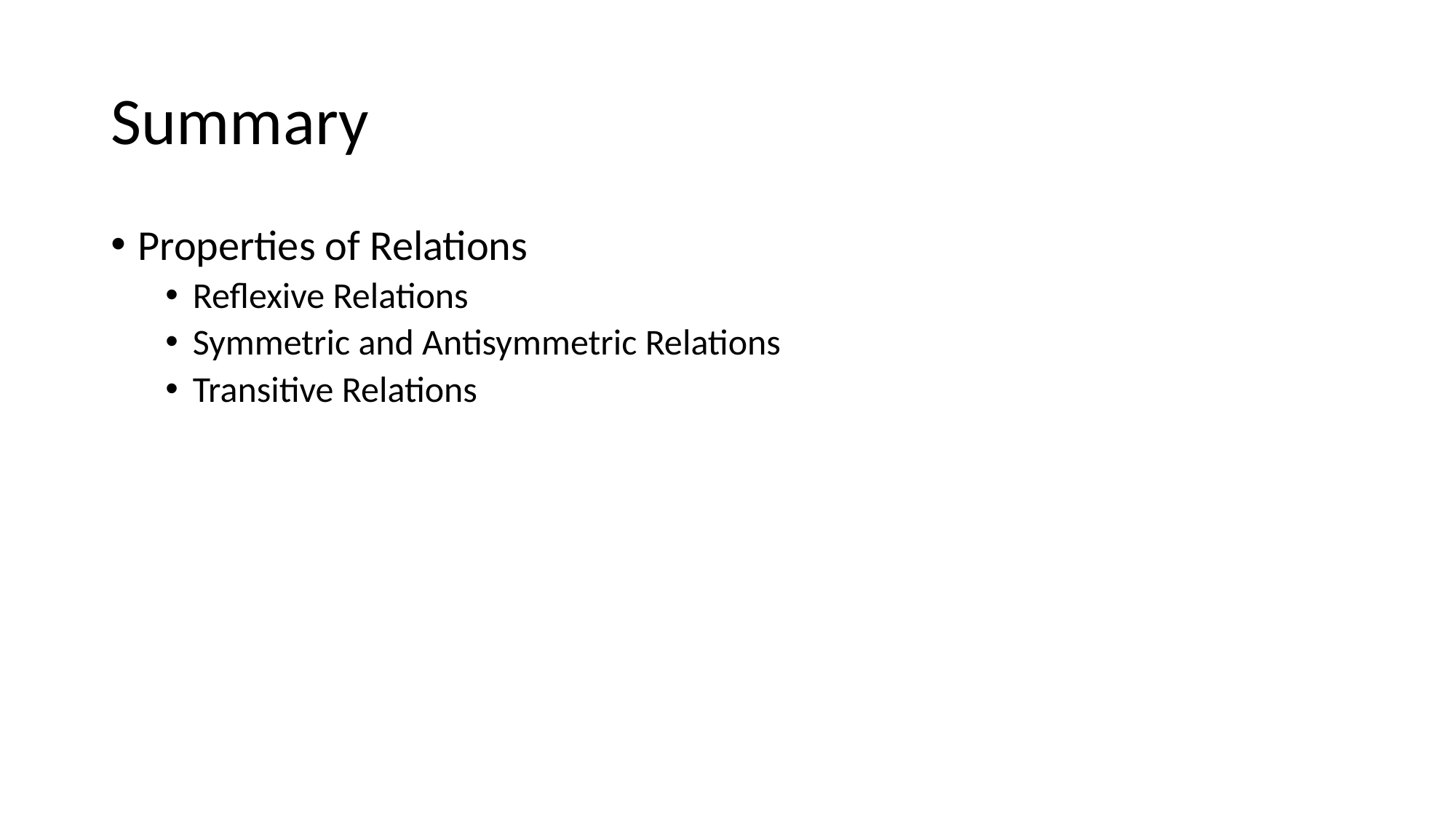

# Summary
Properties of Relations
Reflexive Relations
Symmetric and Antisymmetric Relations
Transitive Relations